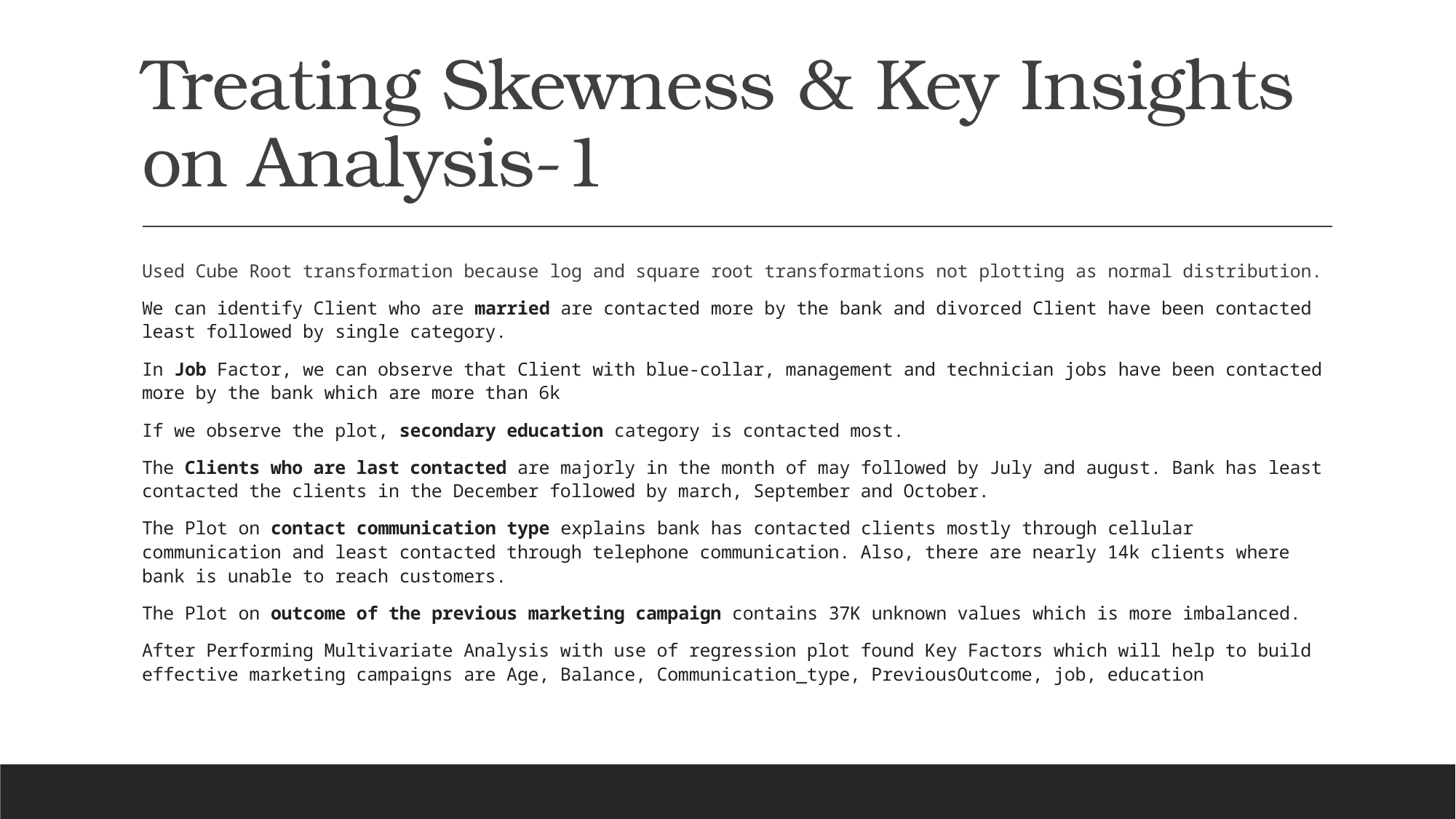

# Treating Skewness & Key Insights on Analysis-1
Used Cube Root transformation because log and square root transformations not plotting as normal distribution.
We can identify Client who are married are contacted more by the bank and divorced Client have been contacted least followed by single category.
In Job Factor, we can observe that Client with blue-collar, management and technician jobs have been contacted more by the bank which are more than 6k
If we observe the plot, secondary education category is contacted most.
The Clients who are last contacted are majorly in the month of may followed by July and august. Bank has least contacted the clients in the December followed by march, September and October.
The Plot on contact communication type explains bank has contacted clients mostly through cellular communication and least contacted through telephone communication. Also, there are nearly 14k clients where bank is unable to reach customers.
The Plot on outcome of the previous marketing campaign contains 37K unknown values which is more imbalanced.
After Performing Multivariate Analysis with use of regression plot found Key Factors which will help to build effective marketing campaigns are Age, Balance, Communication_type, PreviousOutcome, job, education